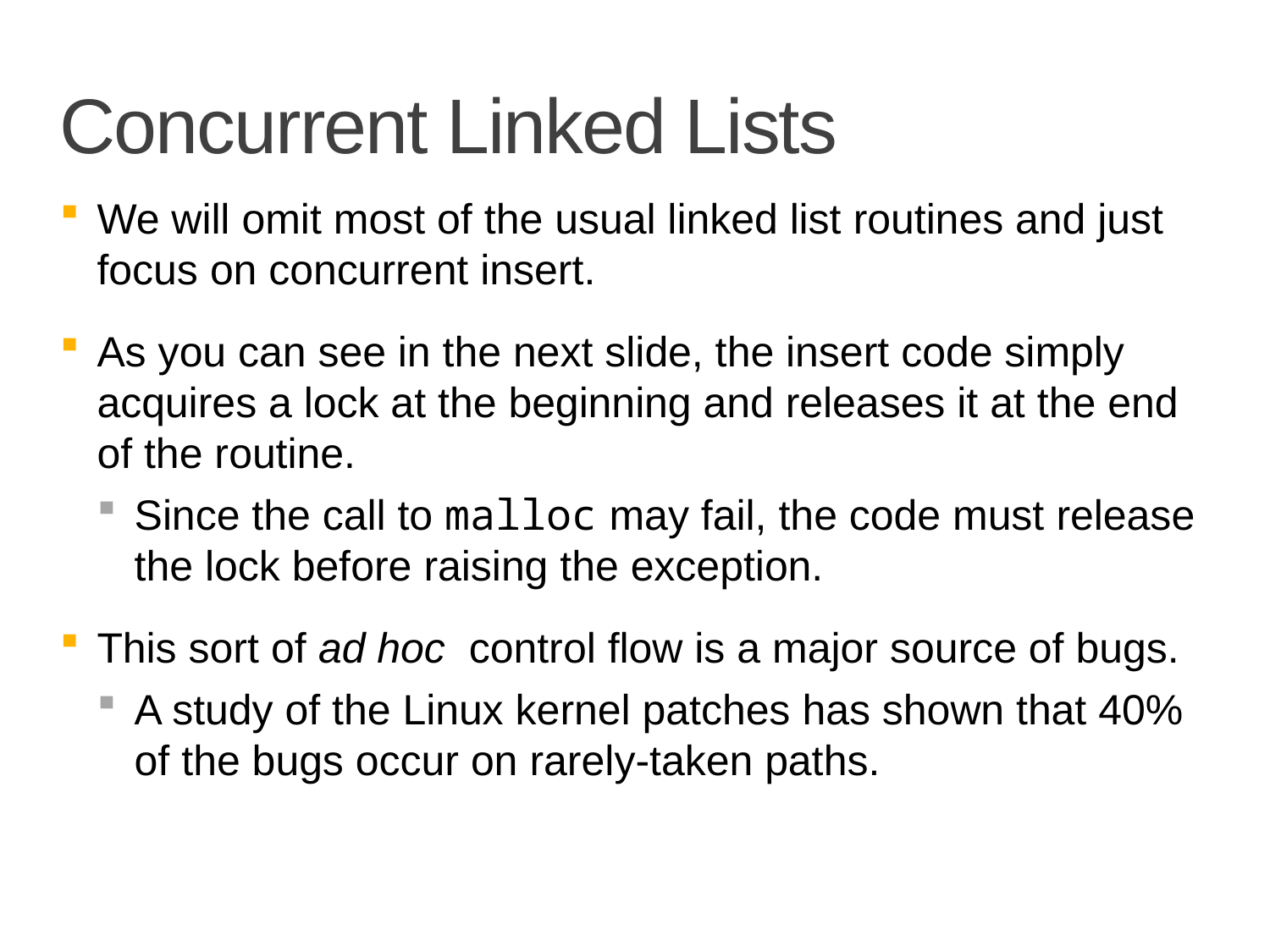

# Concurrent Linked Lists
We will omit most of the usual linked list routines and just focus on concurrent insert.
As you can see in the next slide, the insert code simply acquires a lock at the beginning and releases it at the end of the routine.
Since the call to malloc may fail, the code must release the lock before raising the exception.
This sort of ad hoc  control flow is a major source of bugs.
A study of the Linux kernel patches has shown that 40% of the bugs occur on rarely-taken paths.